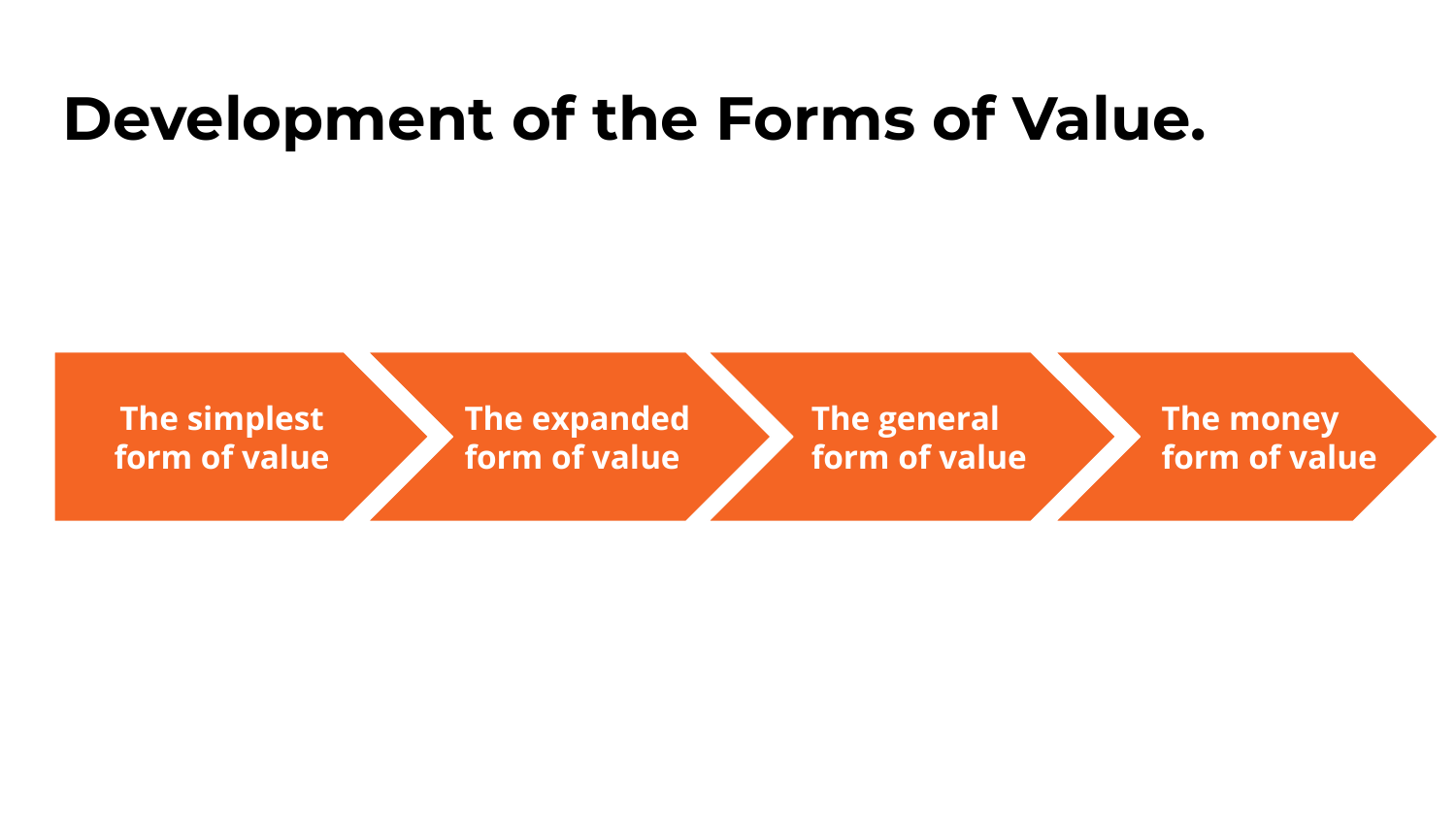

# Development of the Forms of Value.

The simplest form of value
The expanded form of value
The general form of value
The money form of value